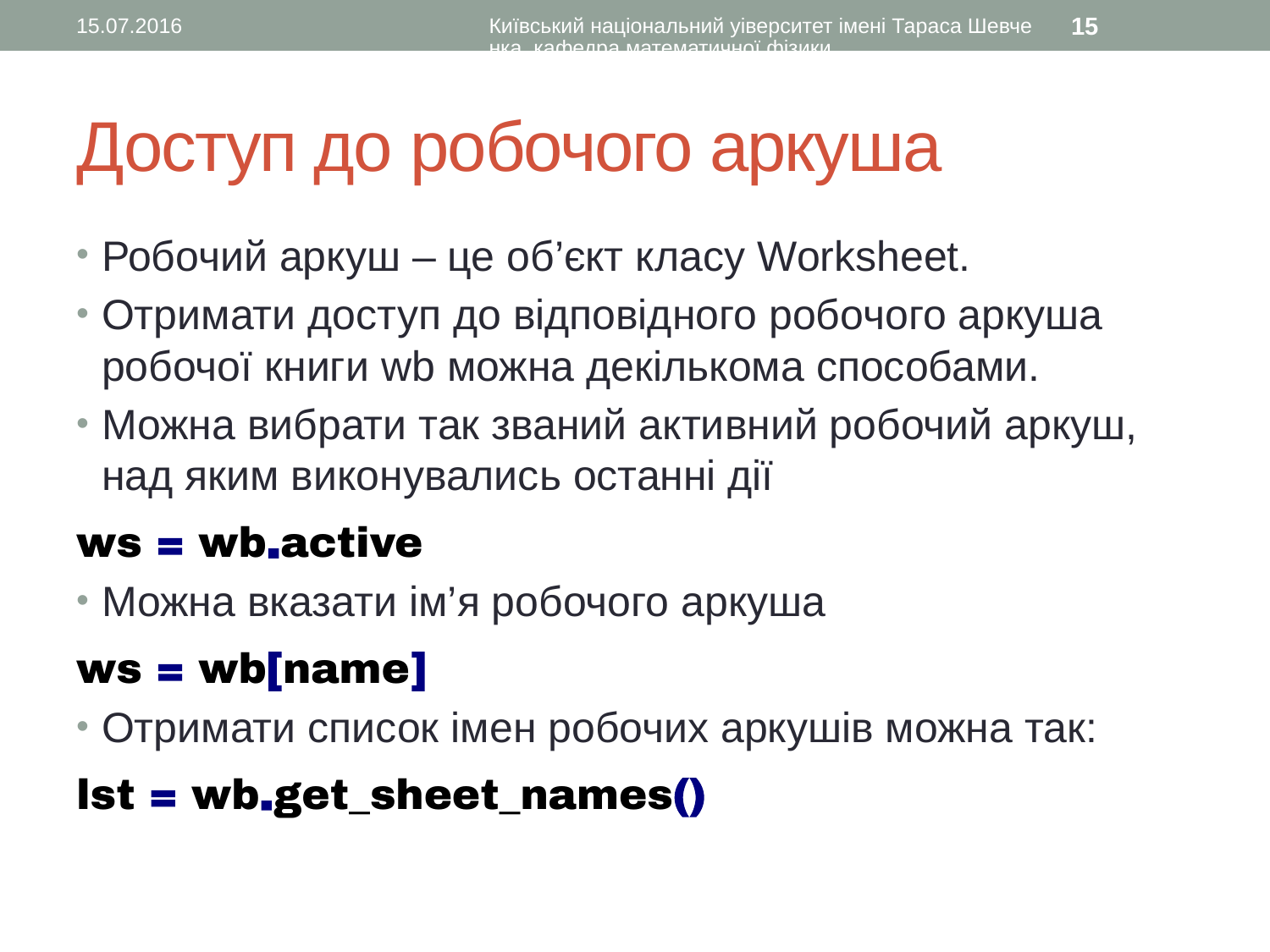

15.07.2016
Київський національний уіверситет імені Тараса Шевченка, кафедра математичної фізики
15
# Доступ до робочого аркуша
Робочий аркуш – це об’єкт класу Worksheet.
Отримати доступ до відповідного робочого аркуша робочої книги wb можна декількома способами.
Можна вибрати так званий активний робочий аркуш, над яким виконувались останні дії
ws = wb.active
Можна вказати ім’я робочого аркуша
ws = wb[name]
Отримати список імен робочих аркушів можна так:
lst = wb.get_sheet_names()